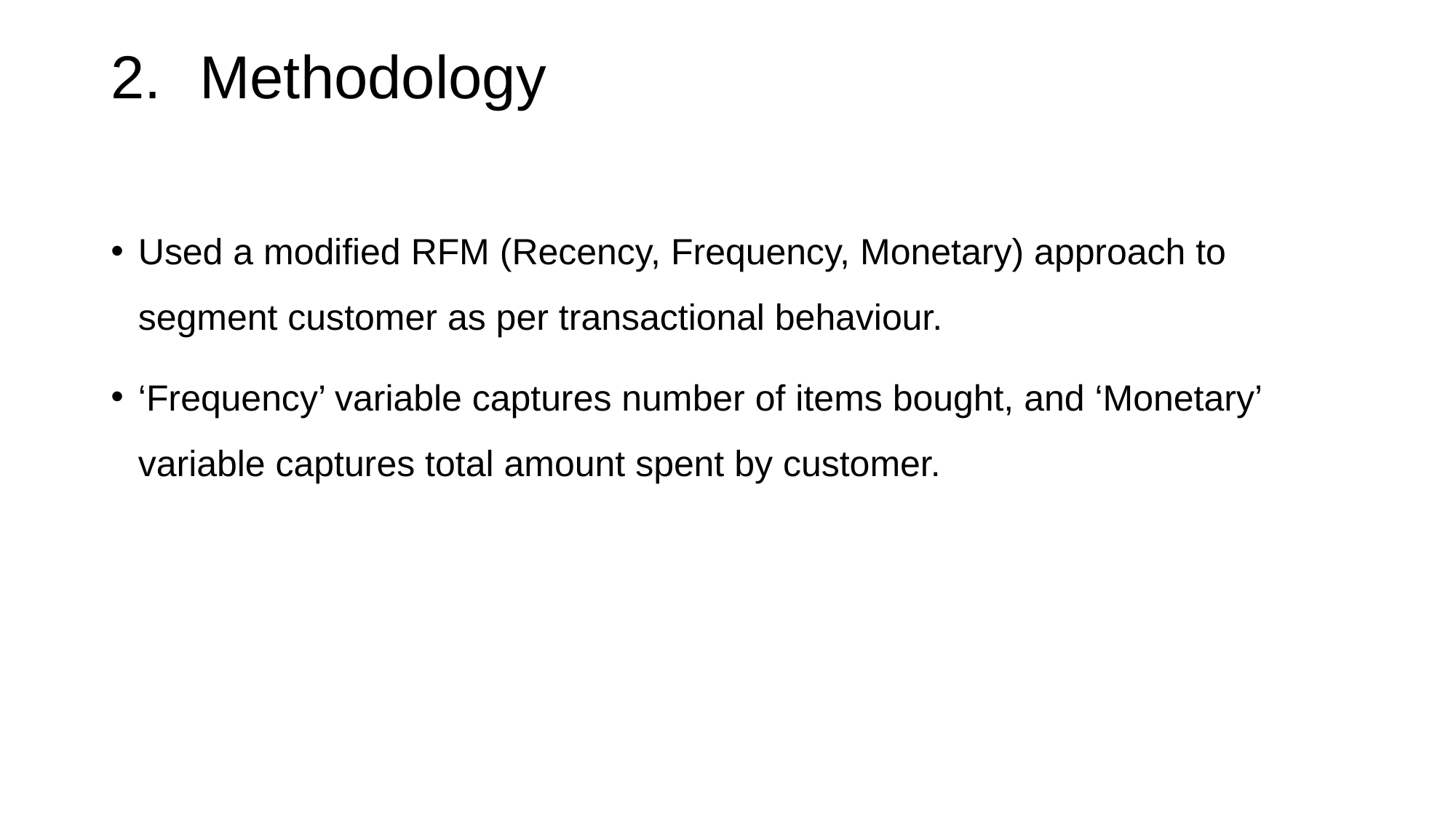

# Methodology
Used a modified RFM (Recency, Frequency, Monetary) approach to segment customer as per transactional behaviour.
‘Frequency’ variable captures number of items bought, and ‘Monetary’ variable captures total amount spent by customer.